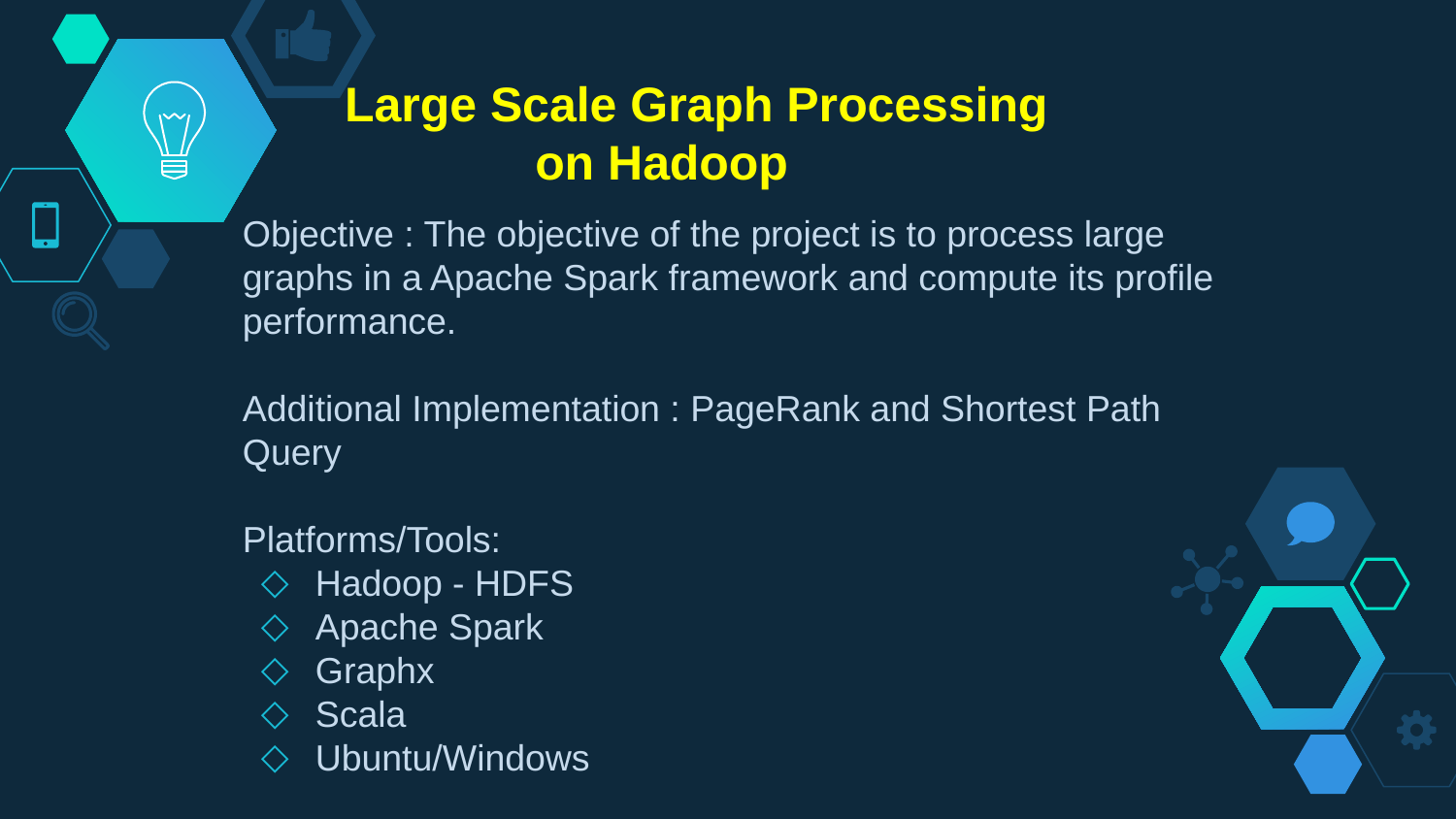

# Large Scale Graph Processing
                  on Hadoop
Objective : The objective of the project is to process large graphs in a Apache Spark framework and compute its profile performance.

Additional Implementation : PageRank and Shortest Path Query

Platforms/Tools:
Hadoop - HDFS
Apache Spark
Graphx
Scala
Ubuntu/Windows